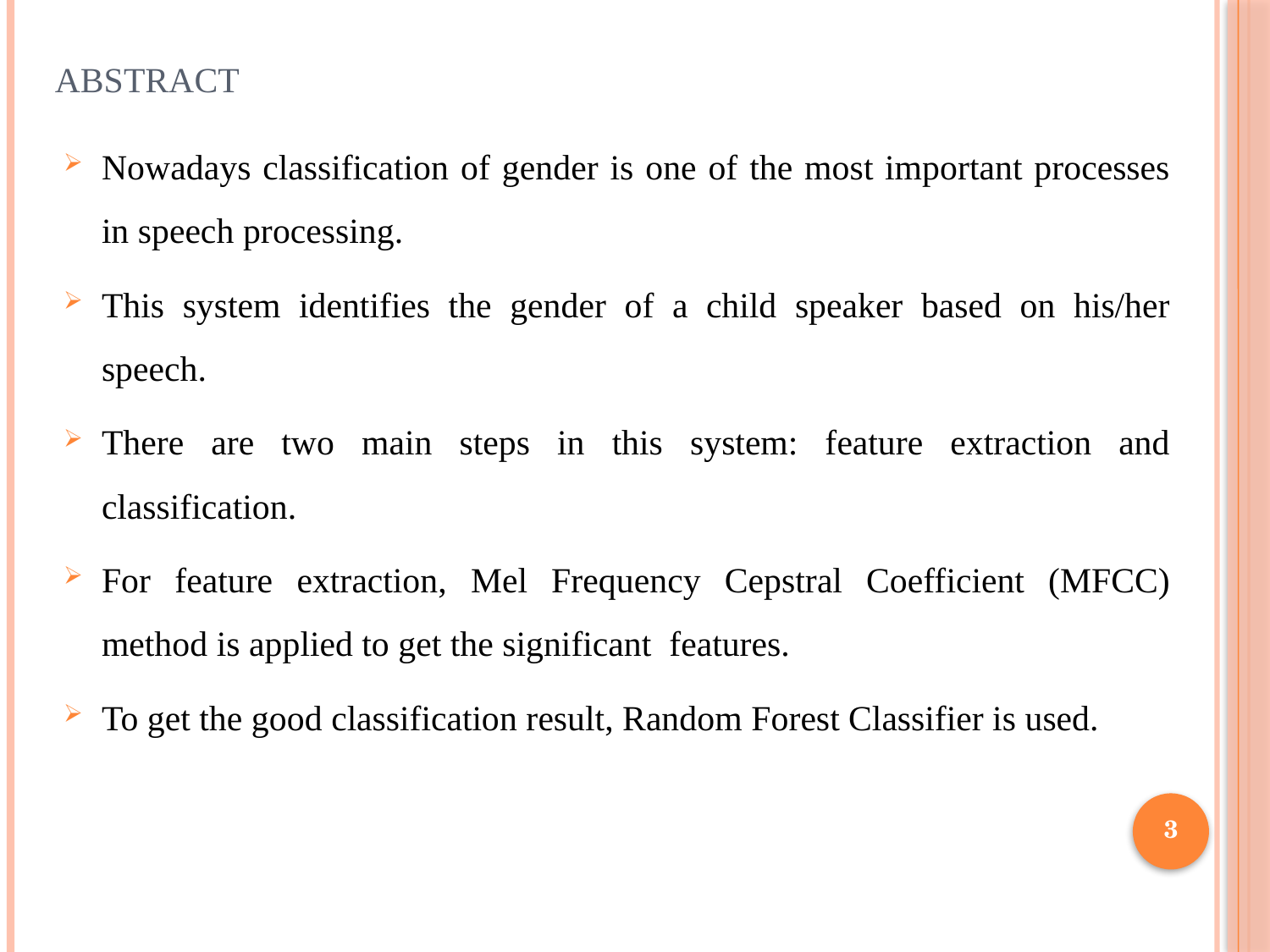

# Abstract
Nowadays classification of gender is one of the most important processes in speech processing.
This system identifies the gender of a child speaker based on his/her speech.
There are two main steps in this system: feature extraction and classification.
For feature extraction, Mel Frequency Cepstral Coefficient (MFCC) method is applied to get the significant  features.
To get the good classification result, Random Forest Classifier is used.
3